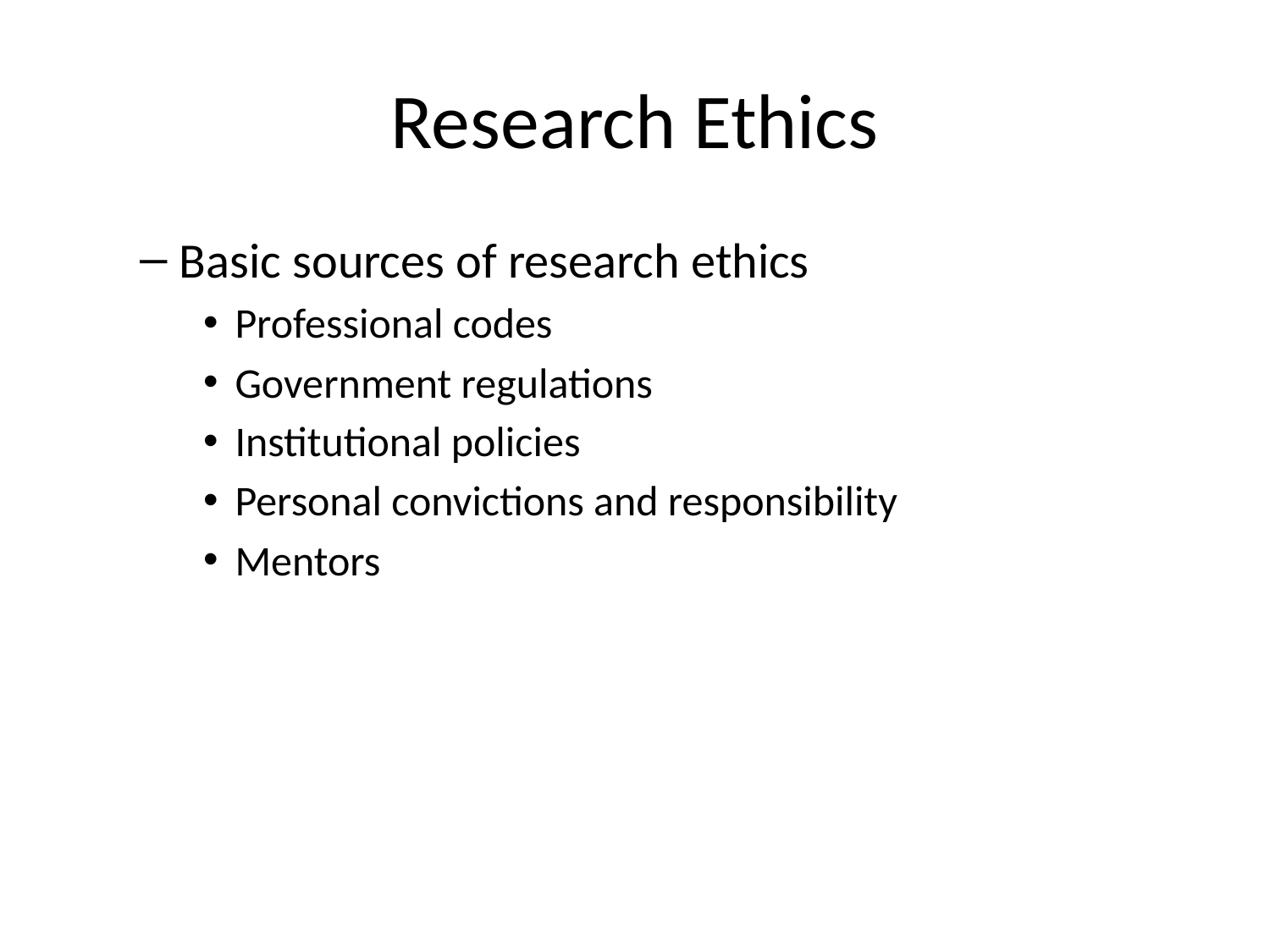

# Research Ethics
Basic sources of research ethics
Professional codes
Government regulations
Institutional policies
Personal convictions and responsibility
Mentors